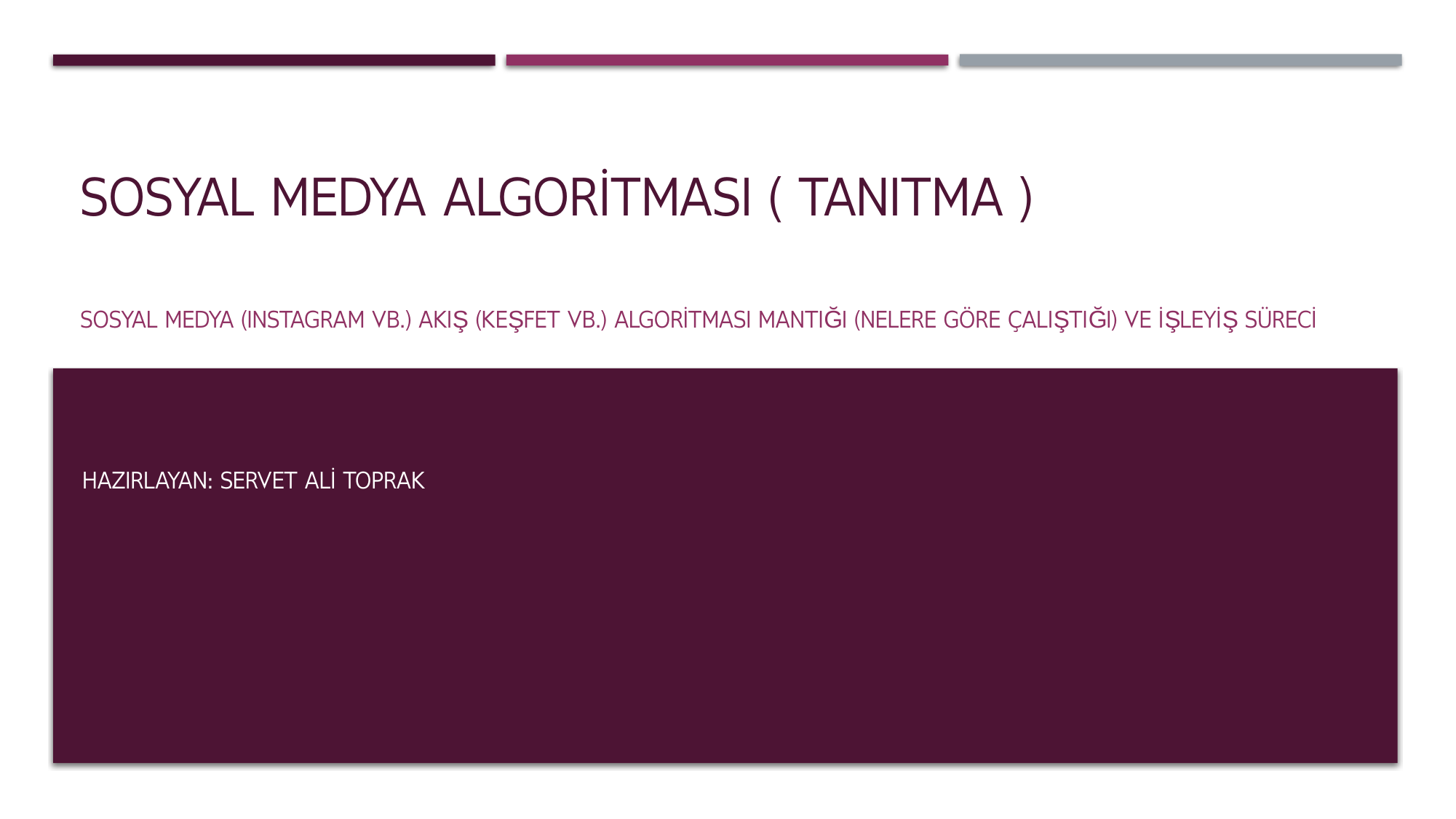

# Sosyal Medya Algoritması ( Tanıtma )
Sosyal Medya (Instagram vb.) Akış (Keşfet vb.) Algoritması Mantığı (Nelere Göre Çalıştığı) ve İşleyiş Süreci
Hazırlayan: Servet ali toprak